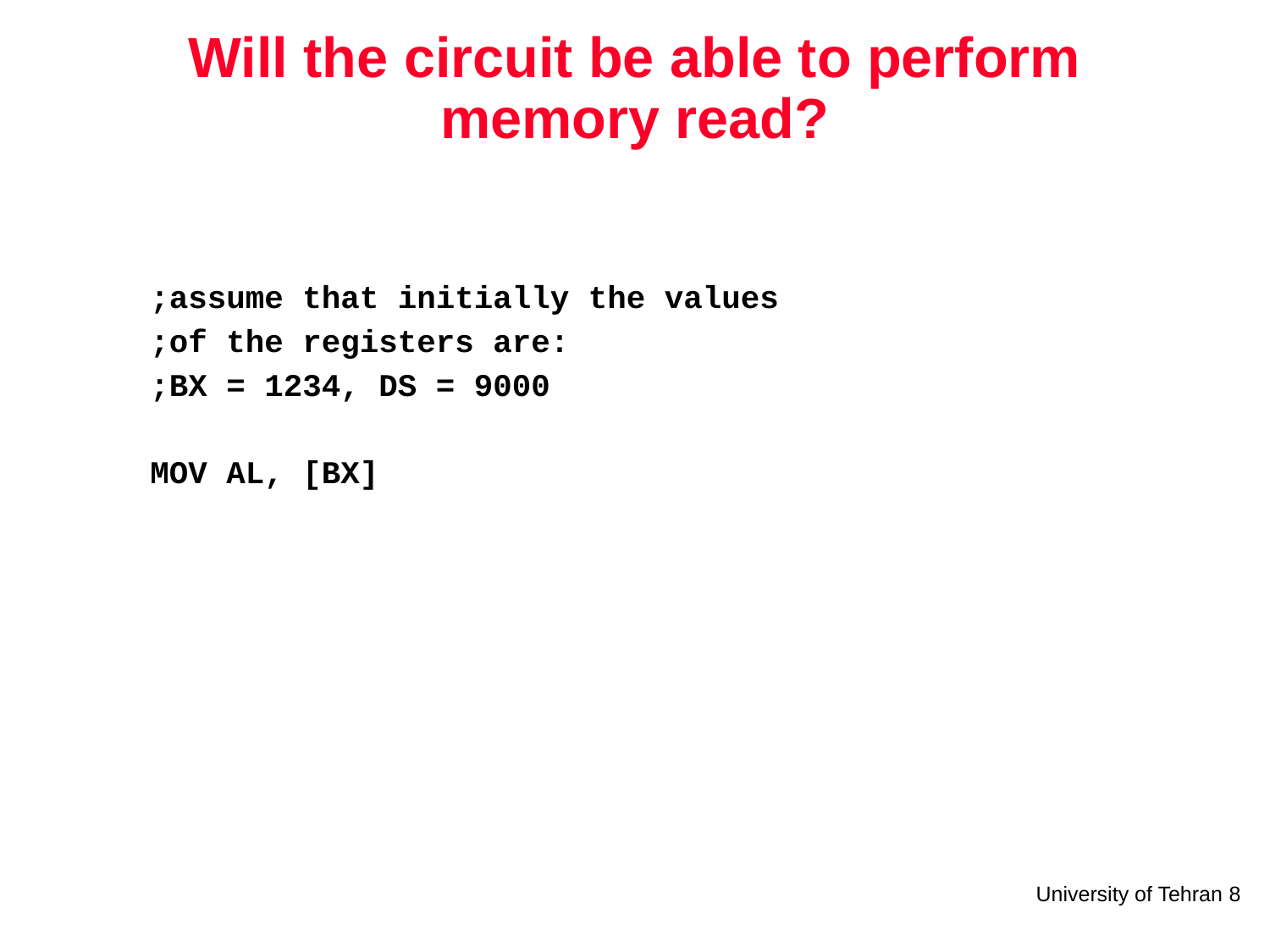

# Will the circuit be able to perform memory read?
;assume that initially the values
;of the registers are:
;BX = 1234, DS = 9000

MOV AL, [BX]